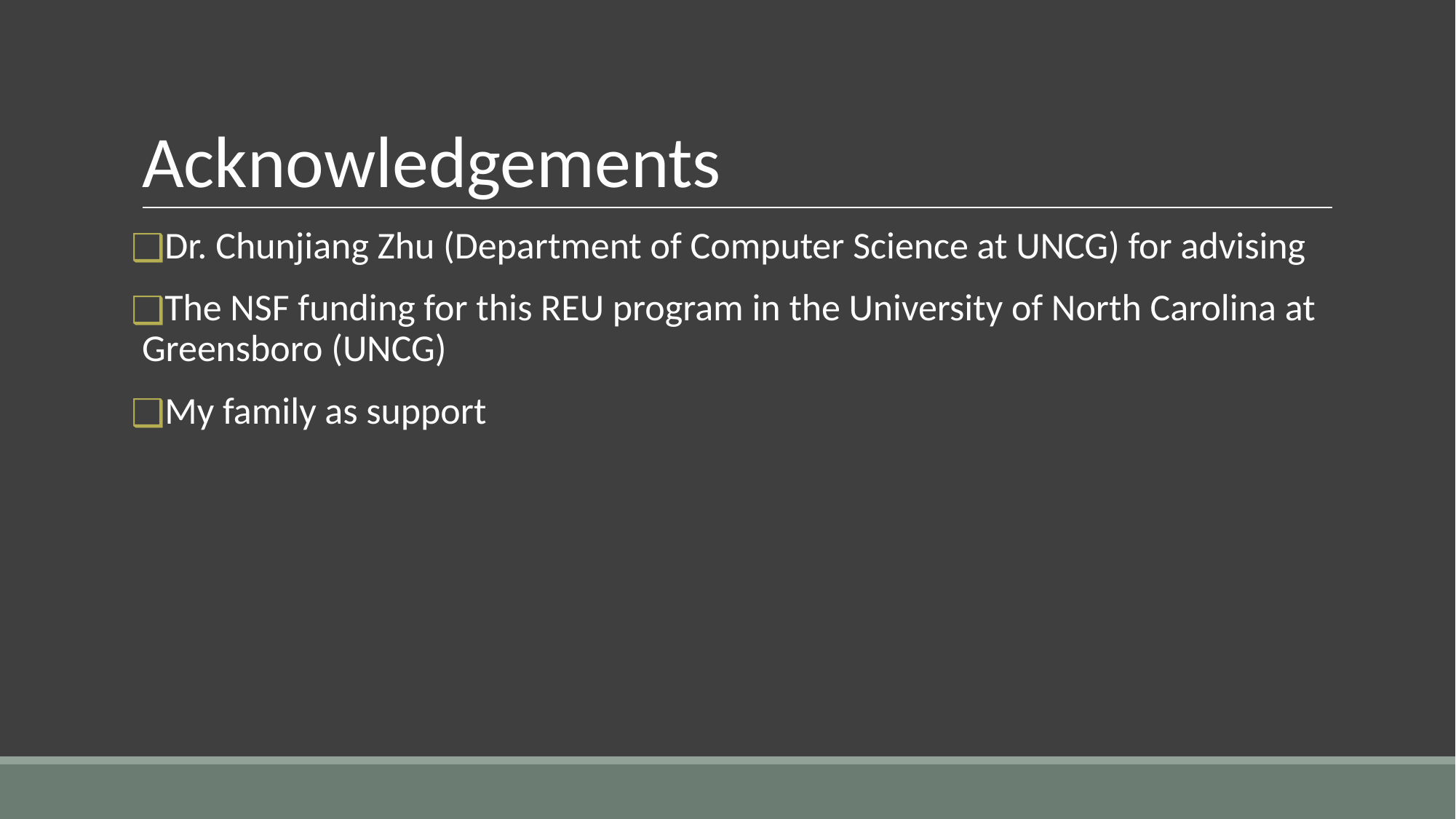

# Acknowledgements
Dr. Chunjiang Zhu (Department of Computer Science at UNCG) for advising
The NSF funding for this REU program in the University of North Carolina at Greensboro (UNCG)
My family as support